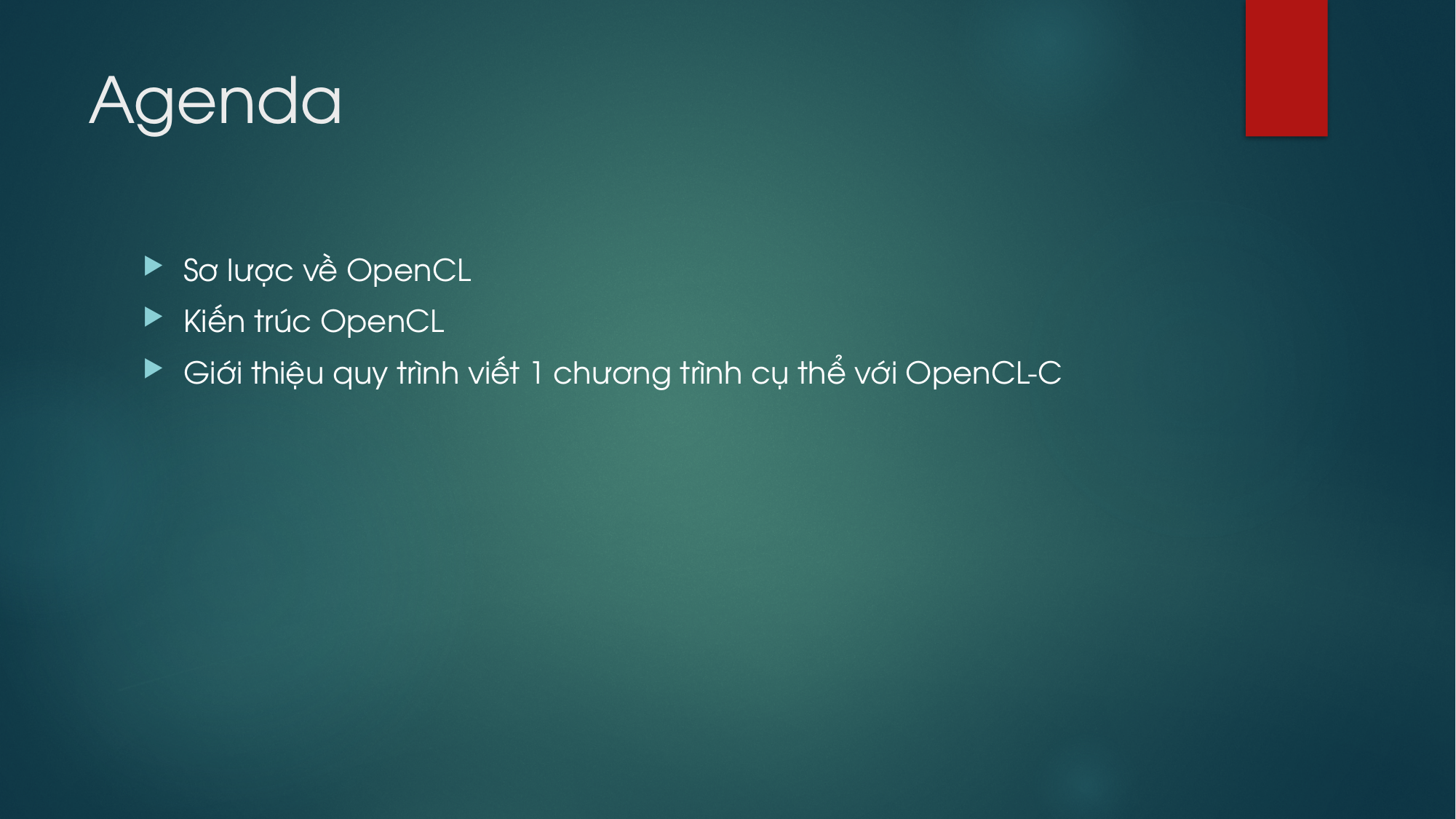

# Agenda
Sơ lược về OpenCL
Kiến trúc OpenCL
Giới thiệu quy trình viết 1 chương trình cụ thể với OpenCL-C